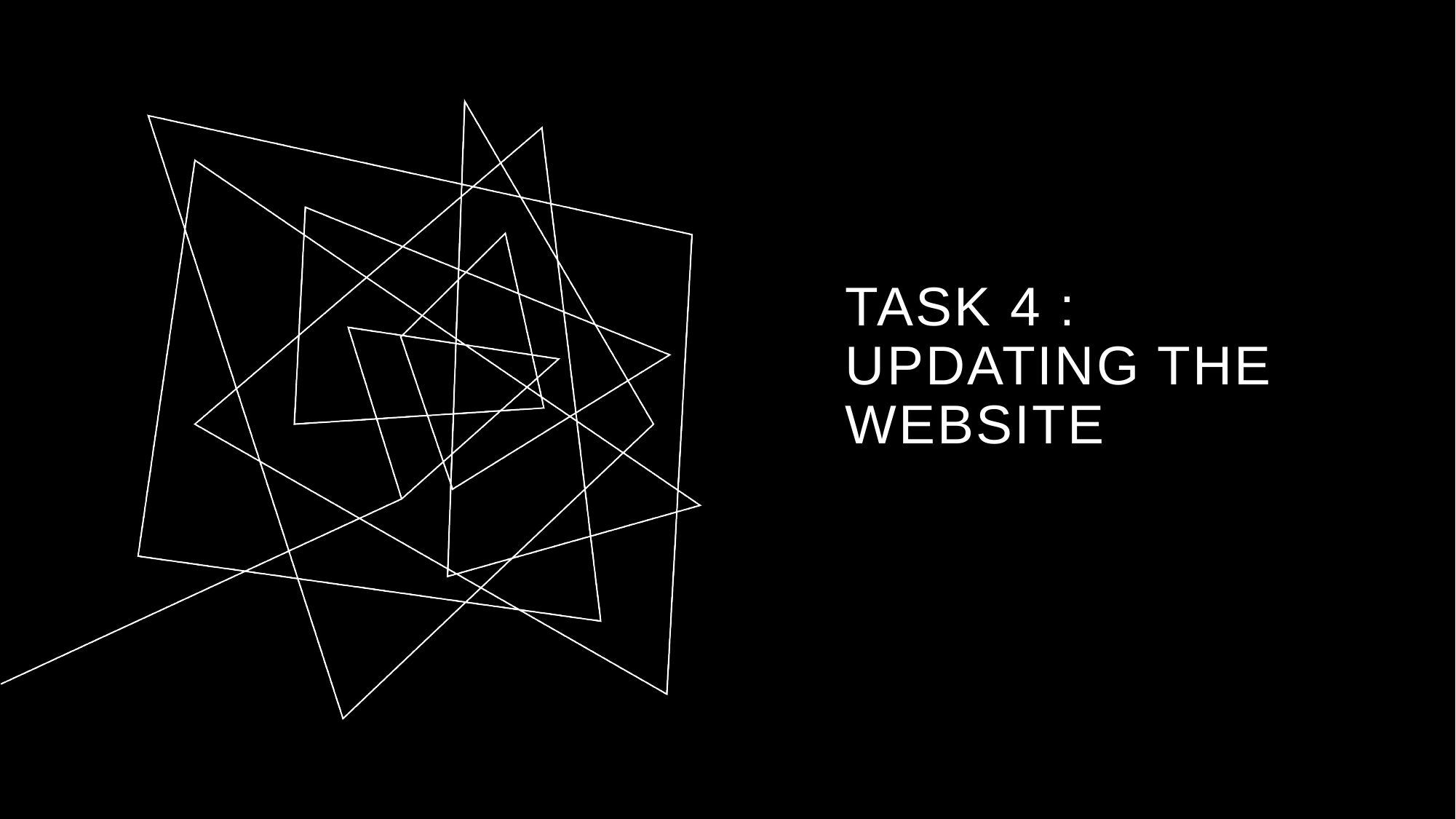

# Task 4 : Updating the website